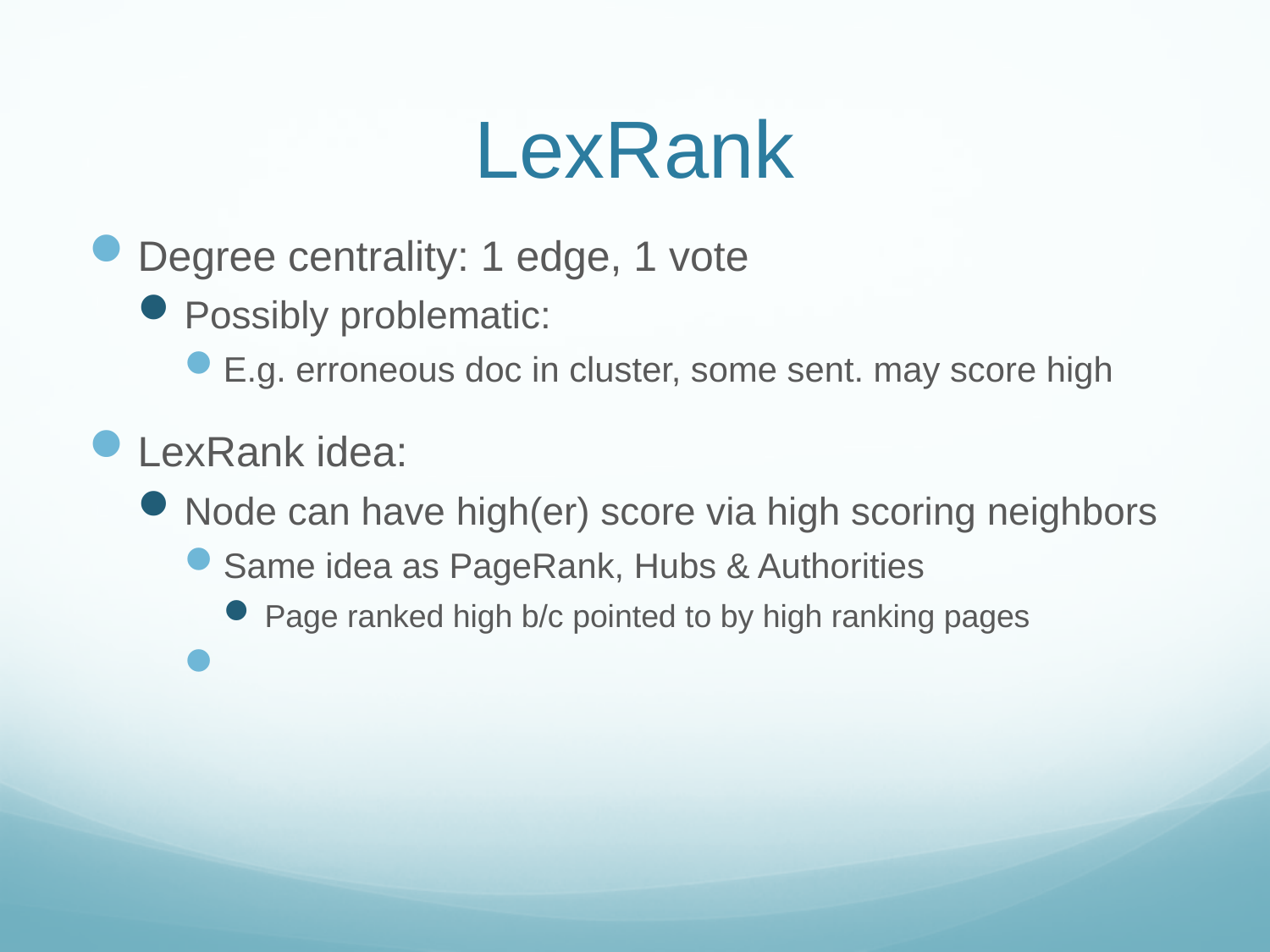

# LexRank
Degree centrality: 1 edge, 1 vote
Possibly problematic:
E.g. erroneous doc in cluster, some sent. may score high
LexRank idea:
Node can have high(er) score via high scoring neighbors
Same idea as PageRank, Hubs & Authorities
Page ranked high b/c pointed to by high ranking pages